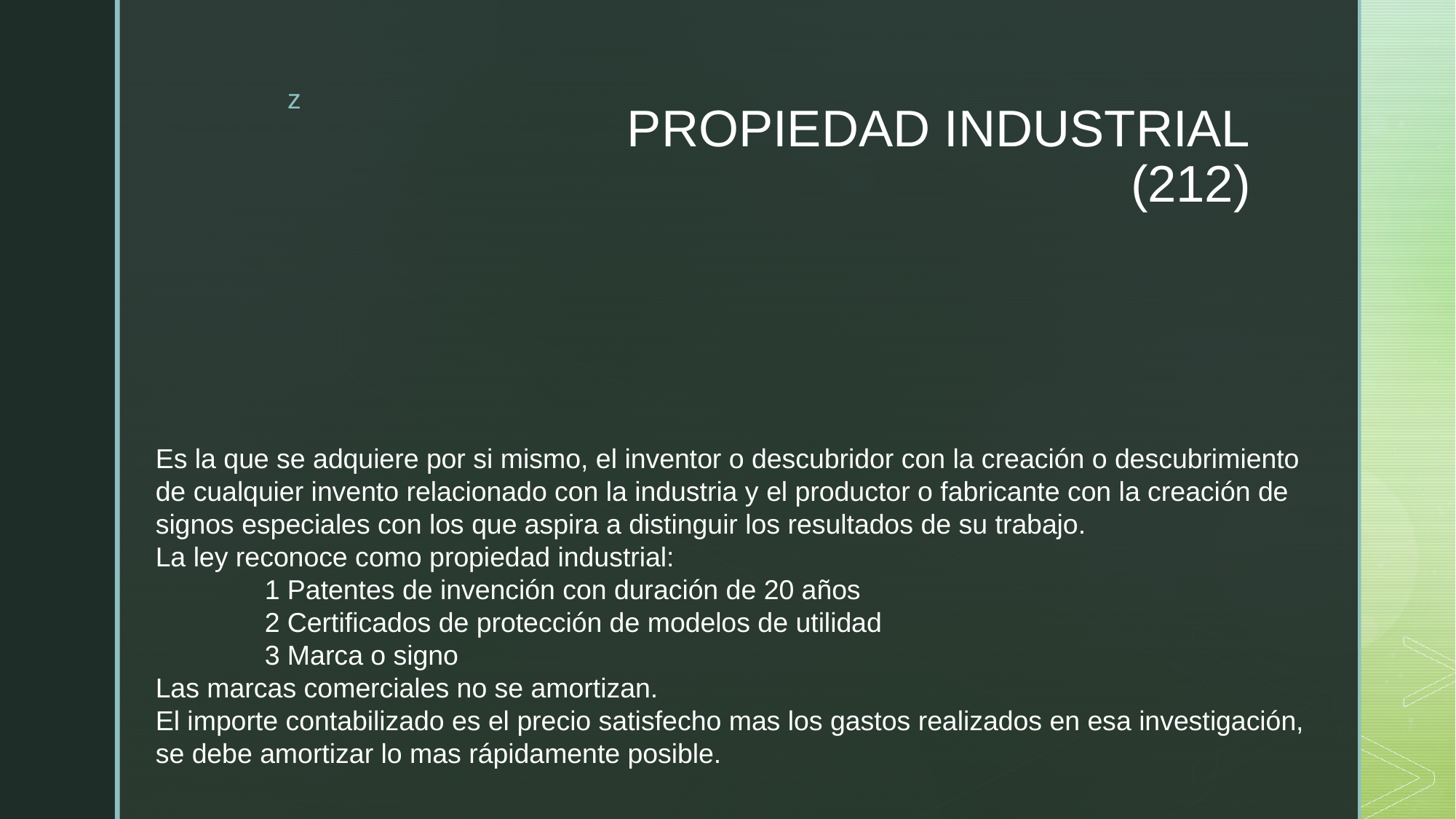

# PROPIEDAD INDUSTRIAL (212)
Es la que se adquiere por si mismo, el inventor o descubridor con la creación o descubrimiento
de cualquier invento relacionado con la industria y el productor o fabricante con la creación de
signos especiales con los que aspira a distinguir los resultados de su trabajo.
La ley reconoce como propiedad industrial:
	1 Patentes de invención con duración de 20 años
	2 Certificados de protección de modelos de utilidad
	3 Marca o signo
Las marcas comerciales no se amortizan.
El importe contabilizado es el precio satisfecho mas los gastos realizados en esa investigación,
se debe amortizar lo mas rápidamente posible.